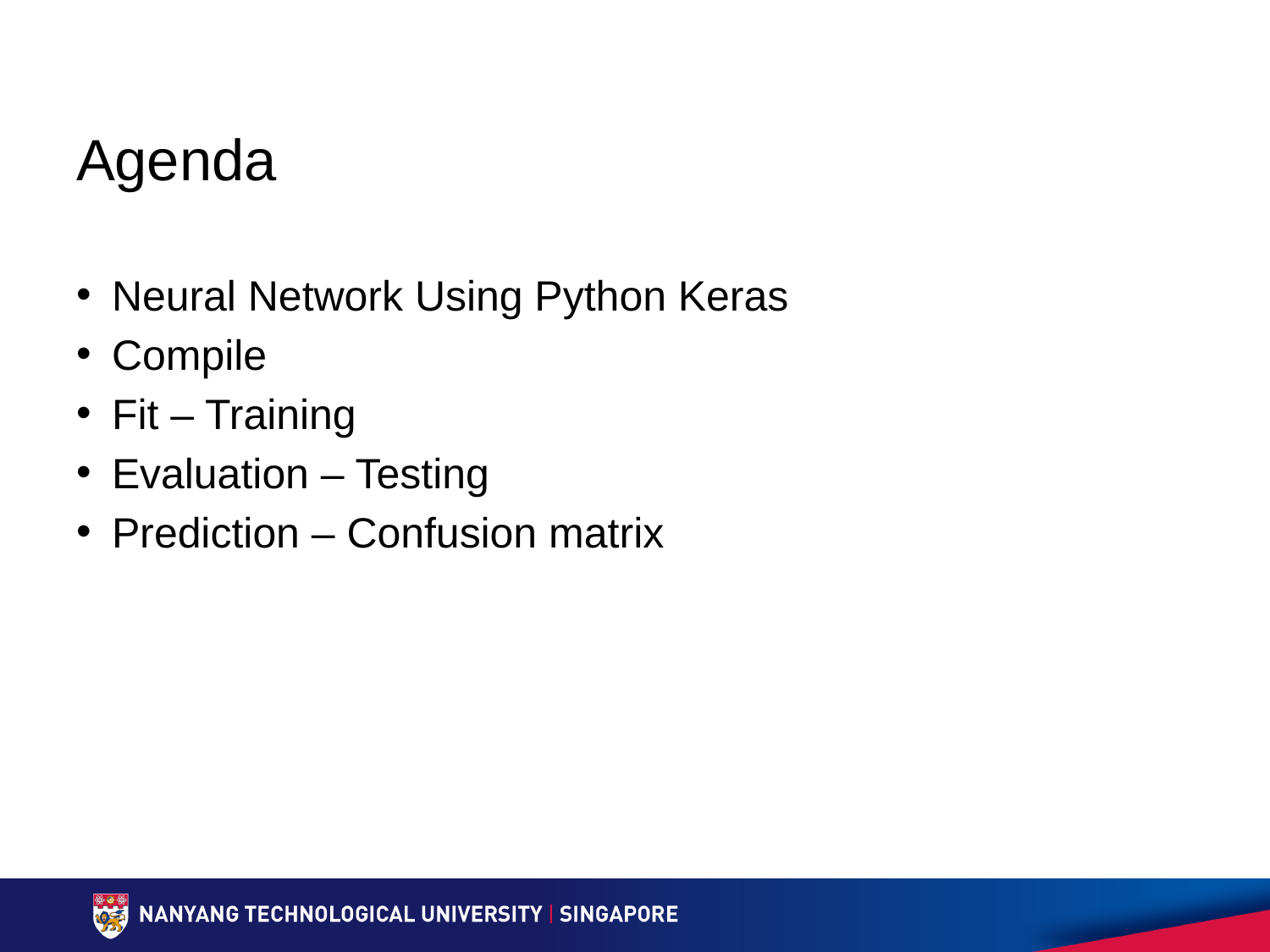

# Agenda
Neural Network Using Python Keras
Compile
Fit – Training
Evaluation – Testing
Prediction – Confusion matrix